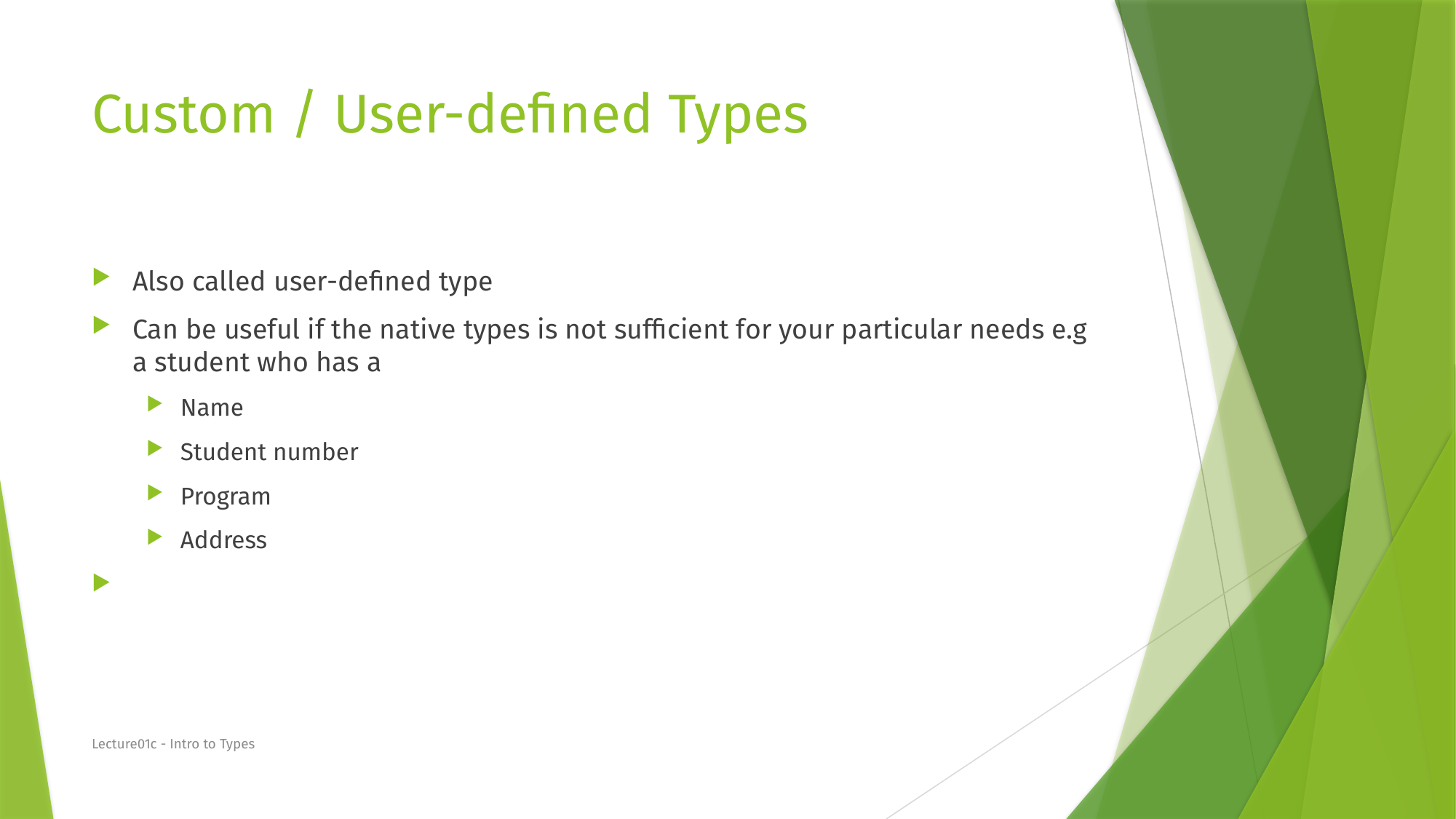

# Custom / User-defined Types
Also called user-defined type
Can be useful if the native types is not sufficient for your particular needs e.g a student who has a
Name
Student number
Program
Address

Lecture01c - Intro to Types